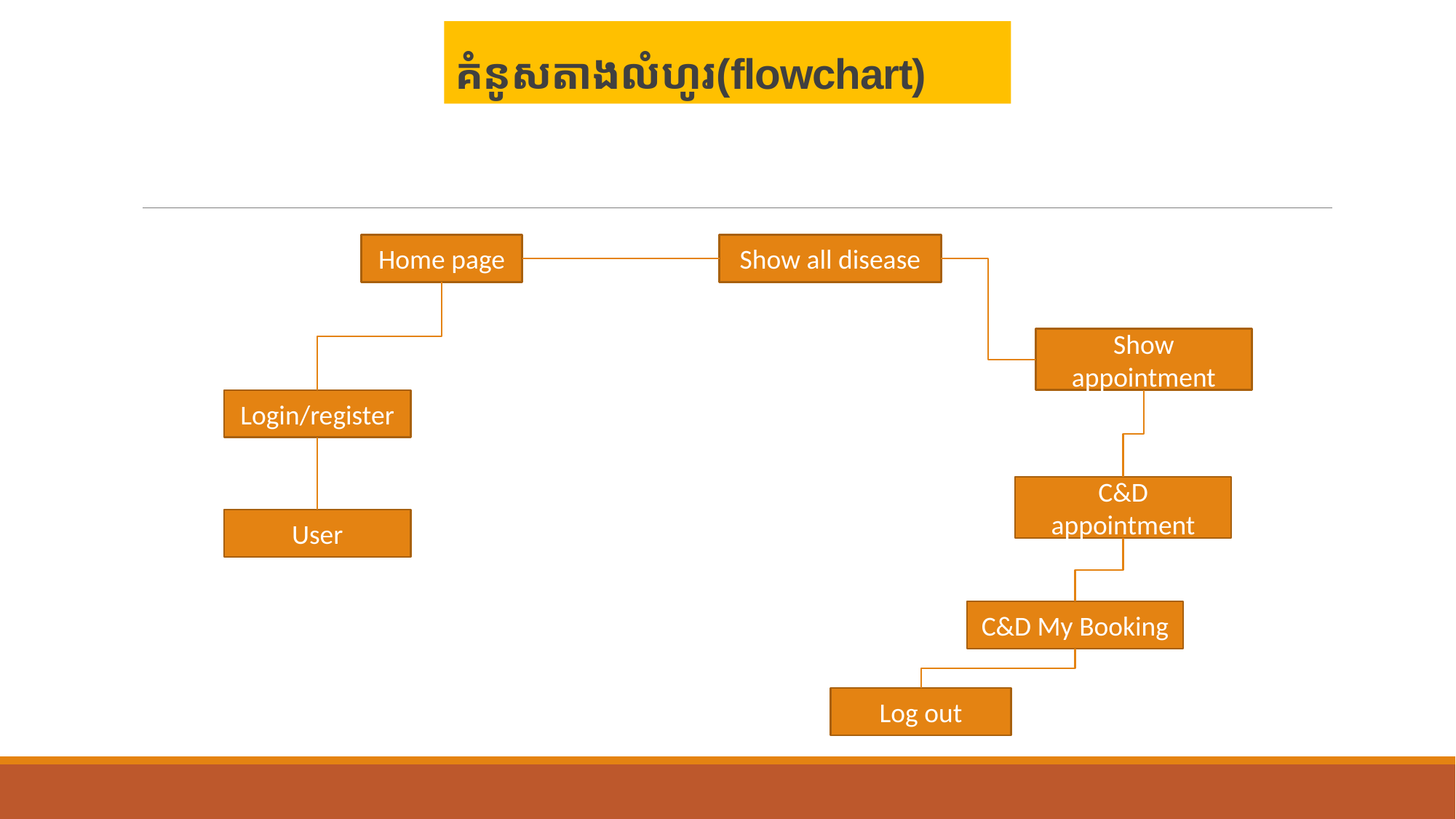

# គំនូសតាងលំហូរ(flowchart)
Home page
Show all disease
Show appointment
Login/register
C&D appointment
User
C&D My Booking
Log out